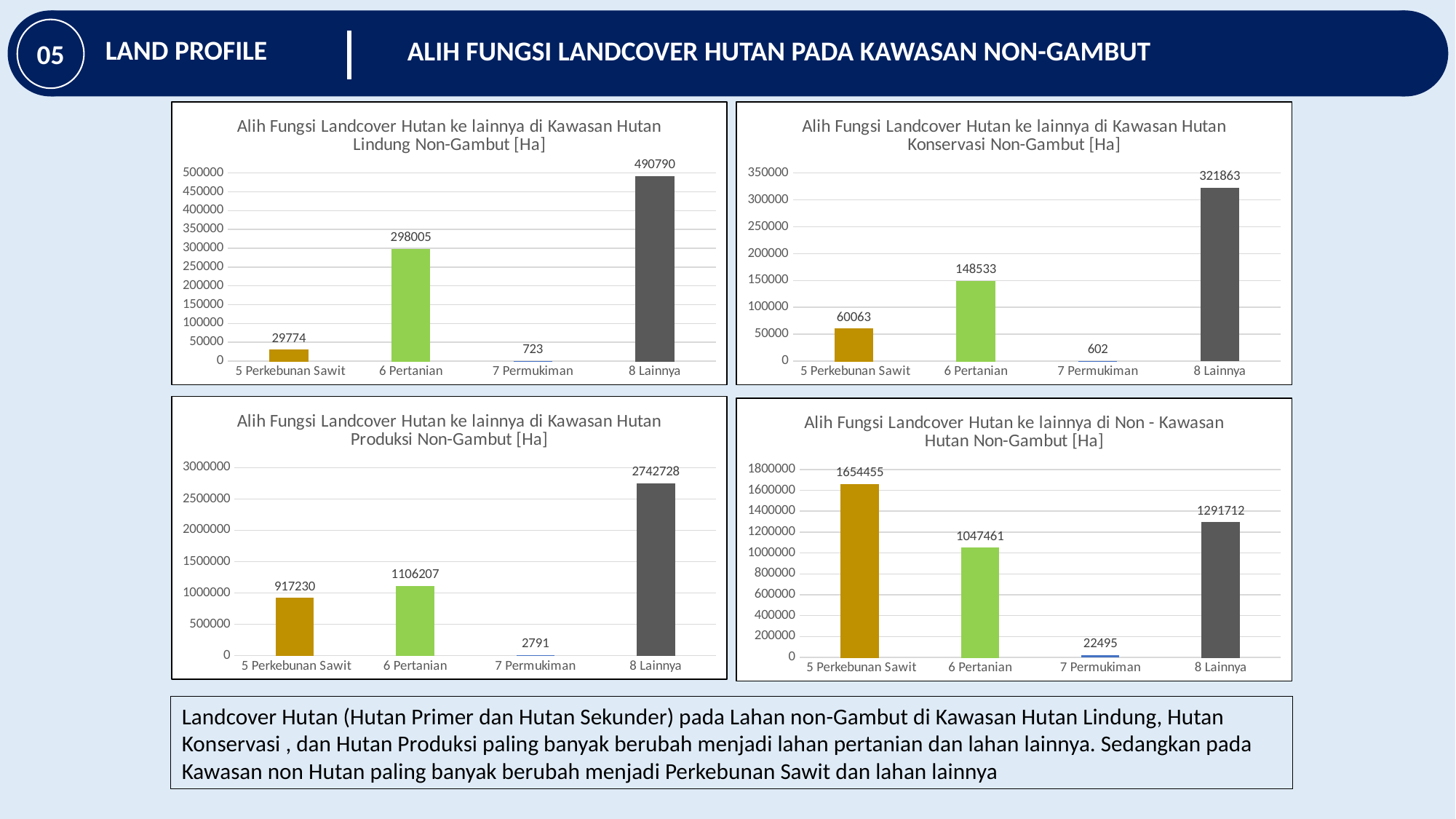

LAND PROFILE
ALIH FUNGSI LANDCOVER HUTAN PADA KAWASAN NON-GAMBUT
05

### Chart: Alih Fungsi Landcover Hutan ke lainnya di Kawasan Hutan Lindung Non-Gambut [Ha]

| Category |  |
|---|---|
|  5 Perkebunan Sawit  | 29773.72933053535 |
|  6 Pertanian  | 298005.375077917 |
|  7 Permukiman  | 723.4690500629101 |
|  8 Lainnya  | 490790.1585749668 |

### Chart: Alih Fungsi Landcover Hutan ke lainnya di Kawasan Hutan Konservasi Non-Gambut [Ha]

| Category |  |
|---|---|
|  5 Perkebunan Sawit  | 60062.53443913235 |
|  6 Pertanian  | 148533.14495793346 |
|  7 Permukiman  | 601.9490610443354 |
|  8 Lainnya  | 321863.2928954523 |

### Chart: Alih Fungsi Landcover Hutan ke lainnya di Kawasan Hutan Produksi Non-Gambut [Ha]

| Category |  |
|---|---|
|  5 Perkebunan Sawit  | 917230.2627882032 |
|  6 Pertanian  | 1106206.7251561976 |
|  7 Permukiman  | 2791.19148863549 |
|  8 Lainnya  | 2742728.065283895 |

### Chart: Alih Fungsi Landcover Hutan ke lainnya di Non - Kawasan Hutan Non-Gambut [Ha]

| Category |  |
|---|---|
|  5 Perkebunan Sawit  | 1654454.5691152995 |
|  6 Pertanian  | 1047460.7820875086 |
|  7 Permukiman  | 22495.02682678867 |
|  8 Lainnya  | 1291711.948919457 |
Landcover Hutan (Hutan Primer dan Hutan Sekunder) pada Lahan non-Gambut di Kawasan Hutan Lindung, Hutan Konservasi , dan Hutan Produksi paling banyak berubah menjadi lahan pertanian dan lahan lainnya. Sedangkan pada Kawasan non Hutan paling banyak berubah menjadi Perkebunan Sawit dan lahan lainnya